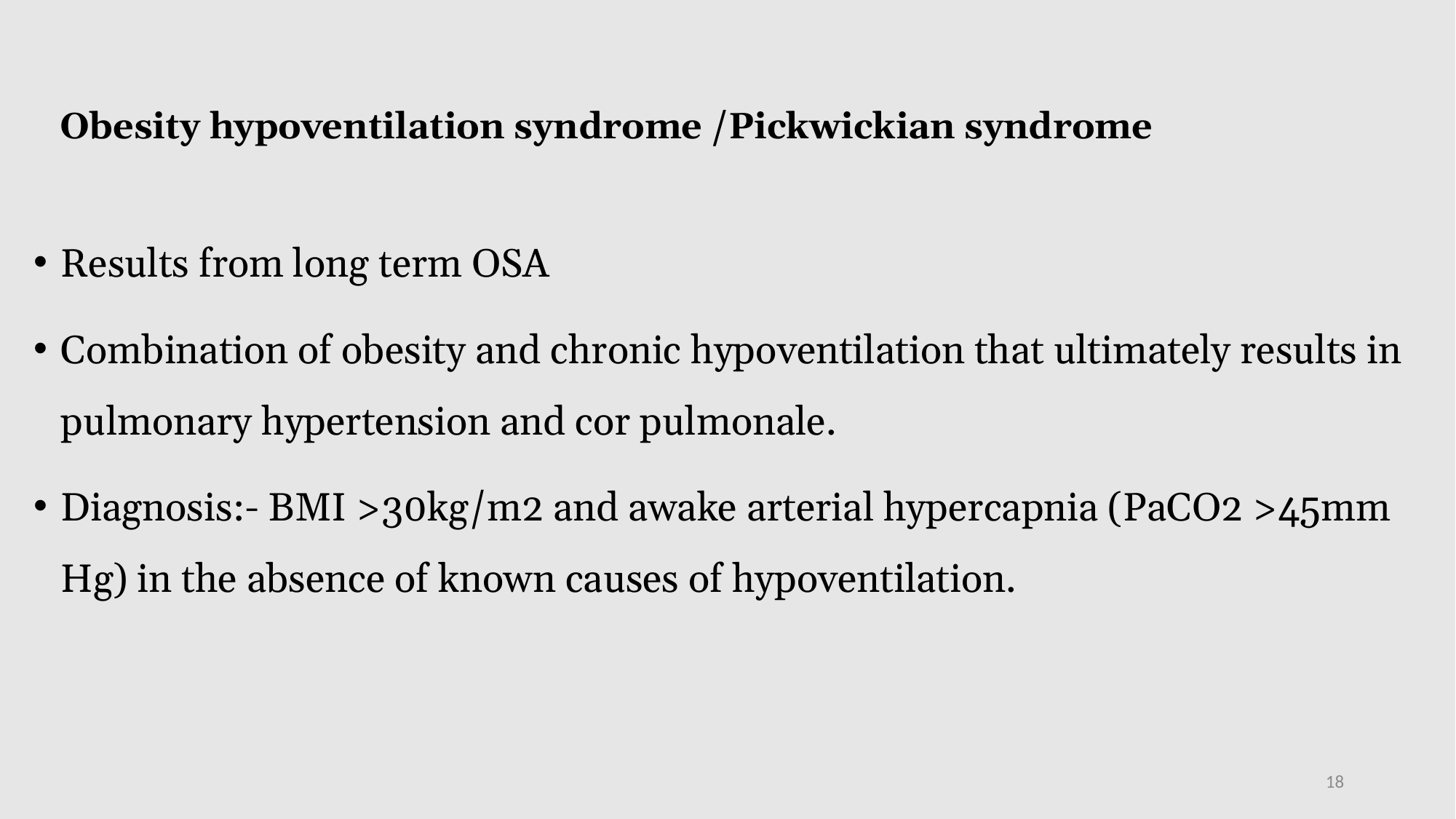

# Obesity hypoventilation syndrome /Pickwickian syndrome
Results from long term OSA
Combination of obesity and chronic hypoventilation that ultimately results in pulmonary hypertension and cor pulmonale.
Diagnosis:- BMI >30kg/m2 and awake arterial hypercapnia (PaCO2 >45mm Hg) in the absence of known causes of hypoventilation.

18